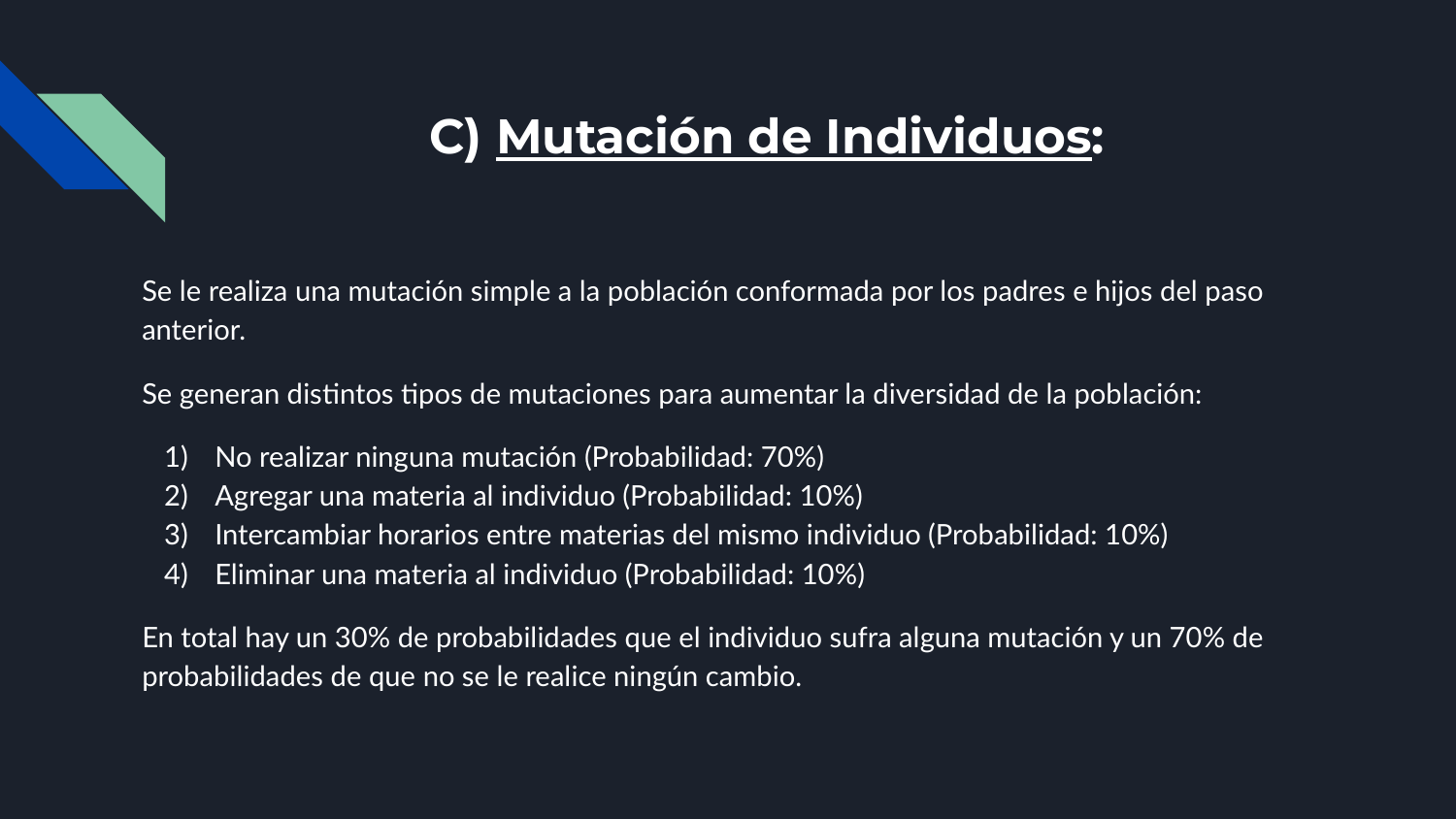

# C) Mutación de Individuos:
Se le realiza una mutación simple a la población conformada por los padres e hijos del paso anterior.
Se generan distintos tipos de mutaciones para aumentar la diversidad de la población:
No realizar ninguna mutación (Probabilidad: 70%)
Agregar una materia al individuo (Probabilidad: 10%)
Intercambiar horarios entre materias del mismo individuo (Probabilidad: 10%)
Eliminar una materia al individuo (Probabilidad: 10%)
En total hay un 30% de probabilidades que el individuo sufra alguna mutación y un 70% de probabilidades de que no se le realice ningún cambio.